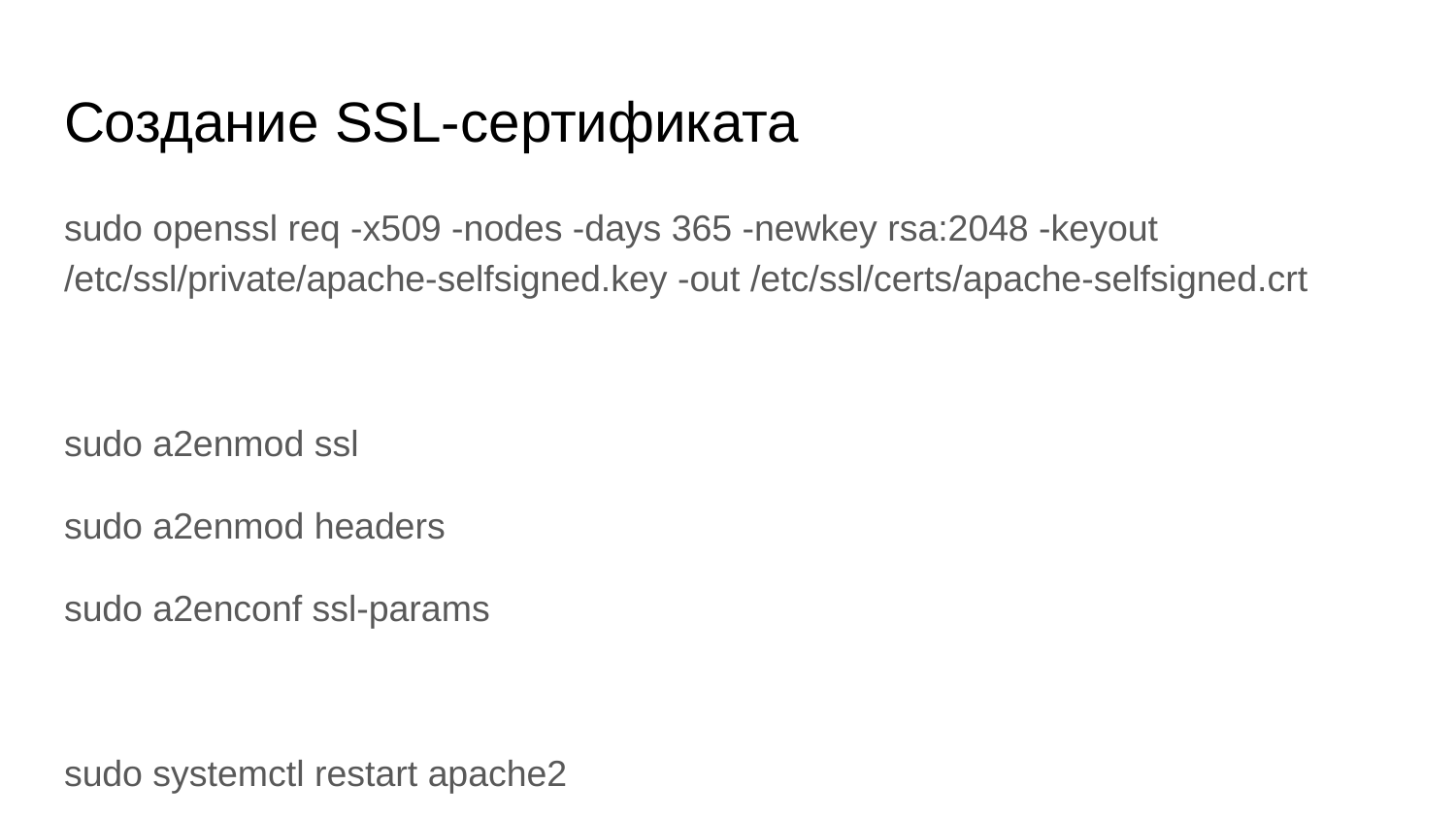

# Создание SSL-сертификата
sudo openssl req -x509 -nodes -days 365 -newkey rsa:2048 -keyout /etc/ssl/private/apache-selfsigned.key -out /etc/ssl/certs/apache-selfsigned.crt

sudo a2enmod ssl
sudo a2enmod headers
sudo a2enconf ssl-params

sudo systemctl restart apache2